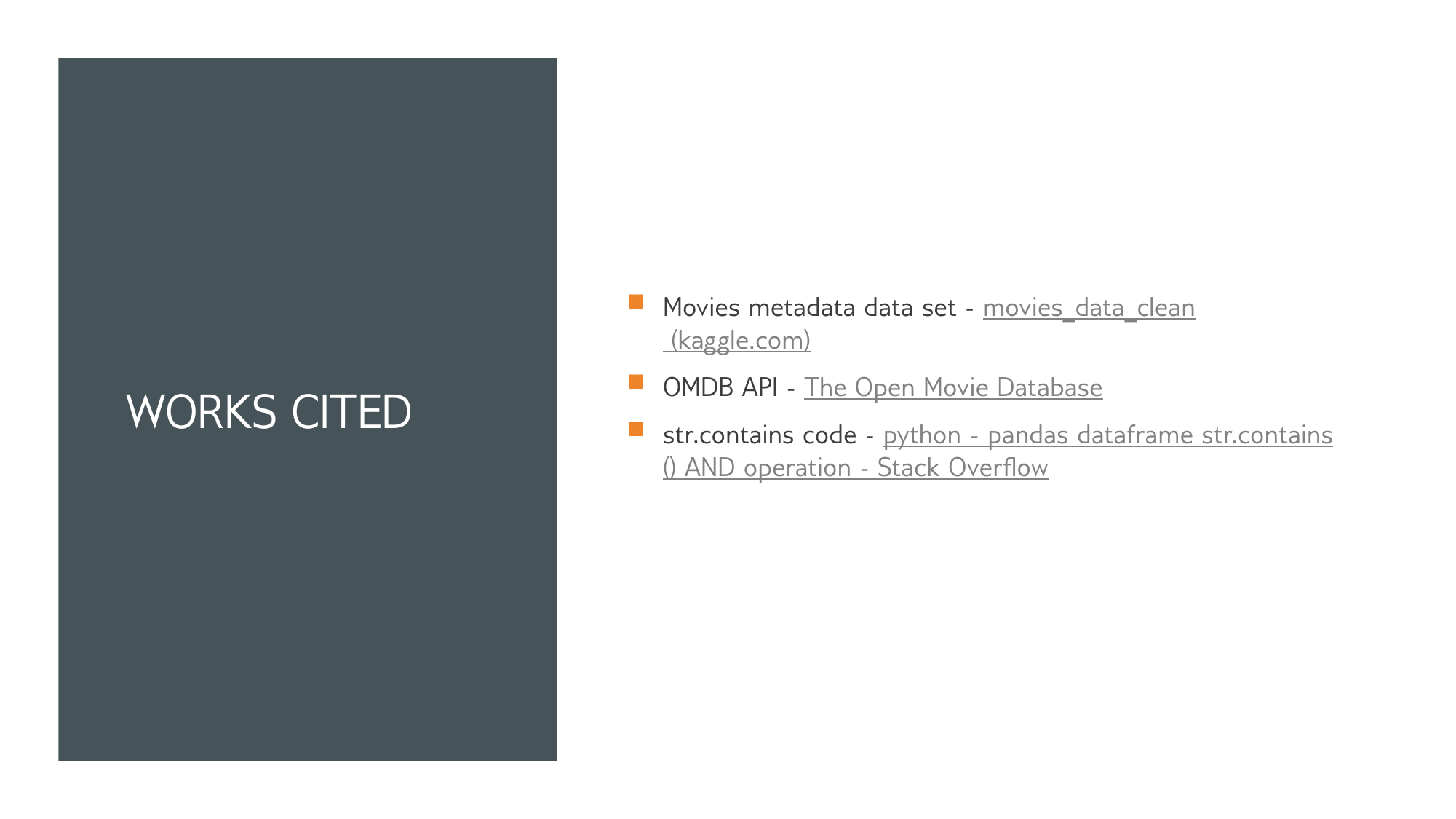

# Works cited
Movies metadata data set - movies_data_clean (kaggle.com)
OMDB API - The Open Movie Database
str.contains code - python - pandas dataframe str.contains() AND operation - Stack Overflow